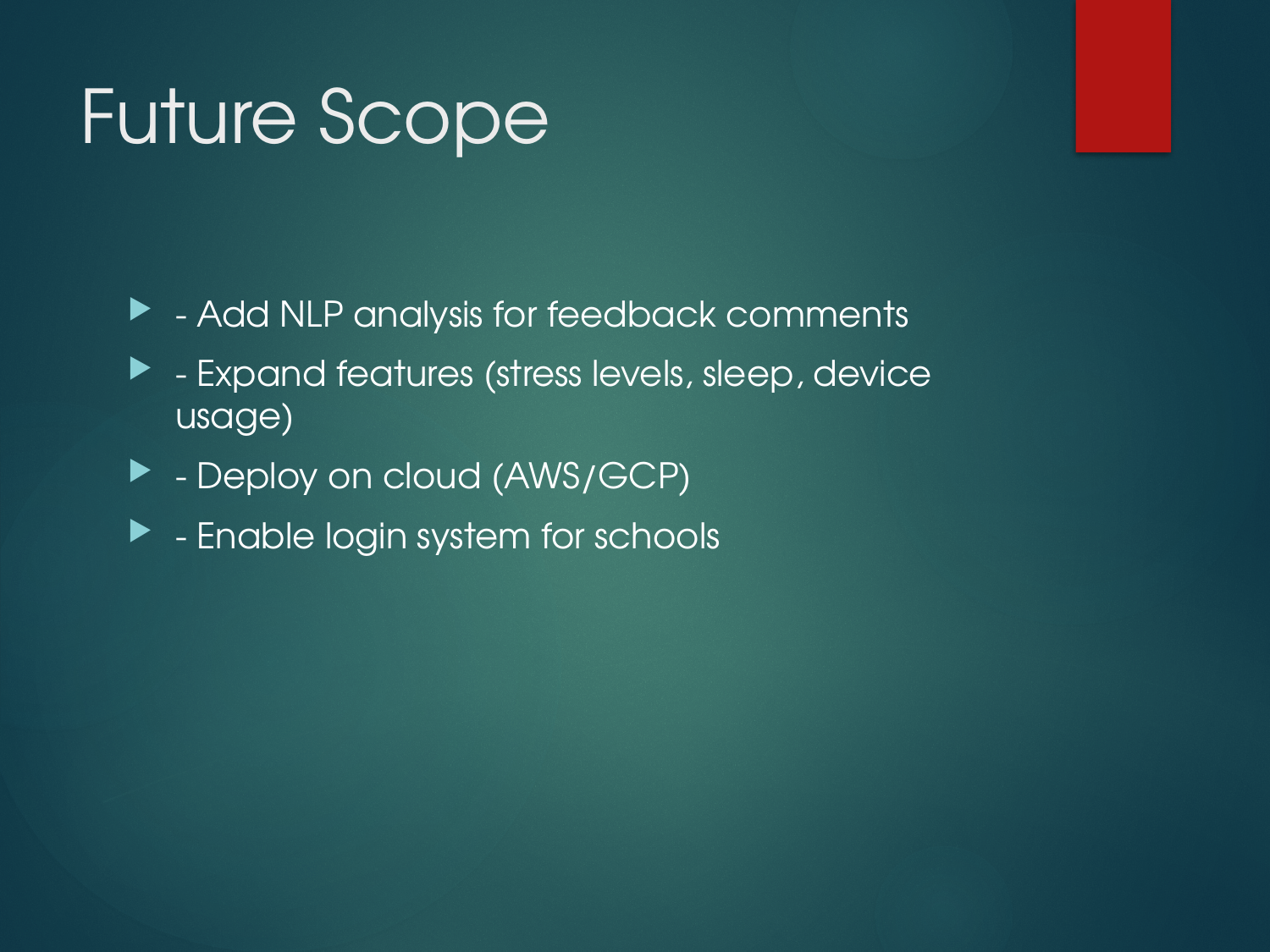

# Future Scope
- Add NLP analysis for feedback comments
- Expand features (stress levels, sleep, device usage)
- Deploy on cloud (AWS/GCP)
- Enable login system for schools